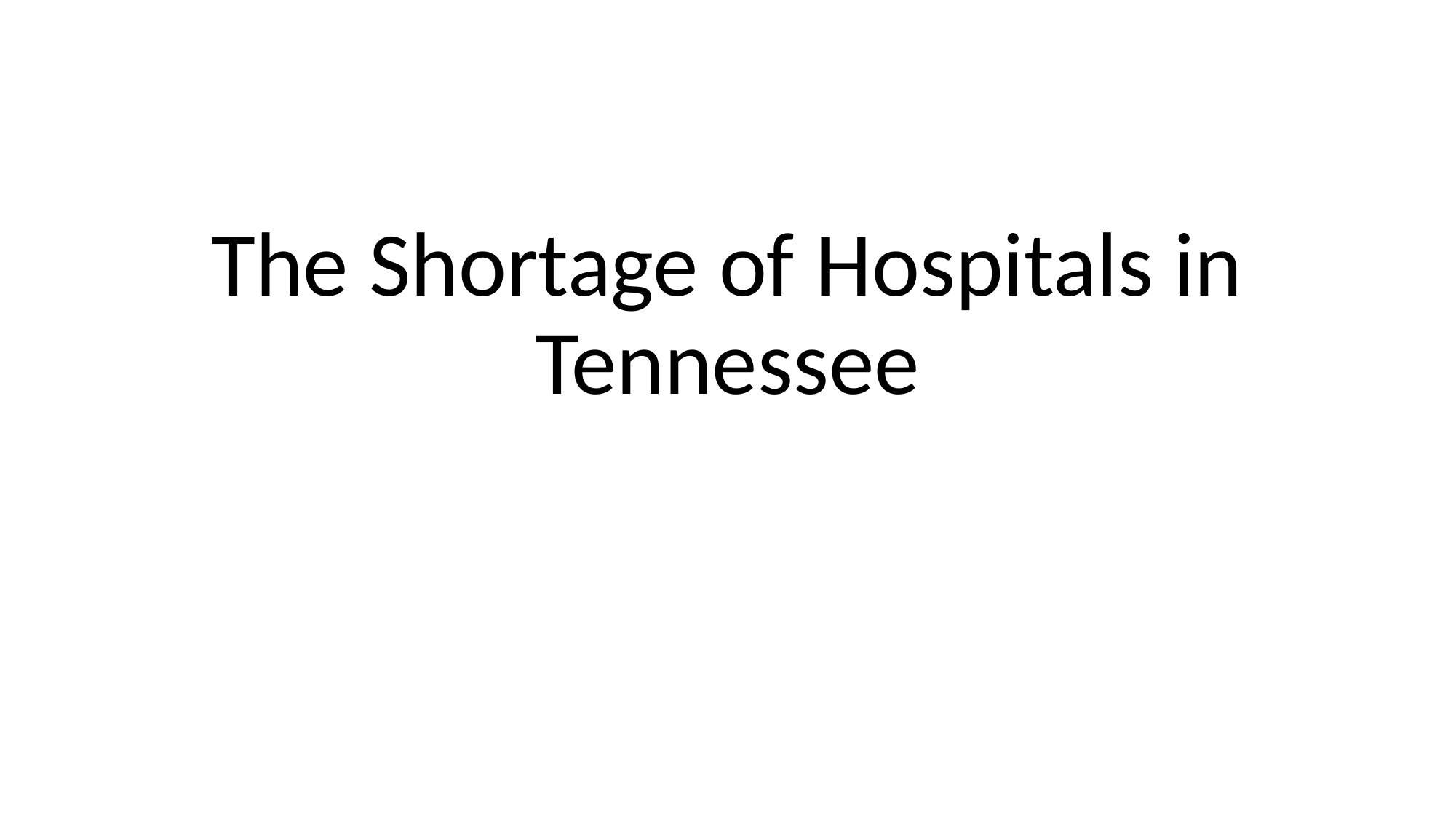

# The Shortage of Hospitals in Tennessee